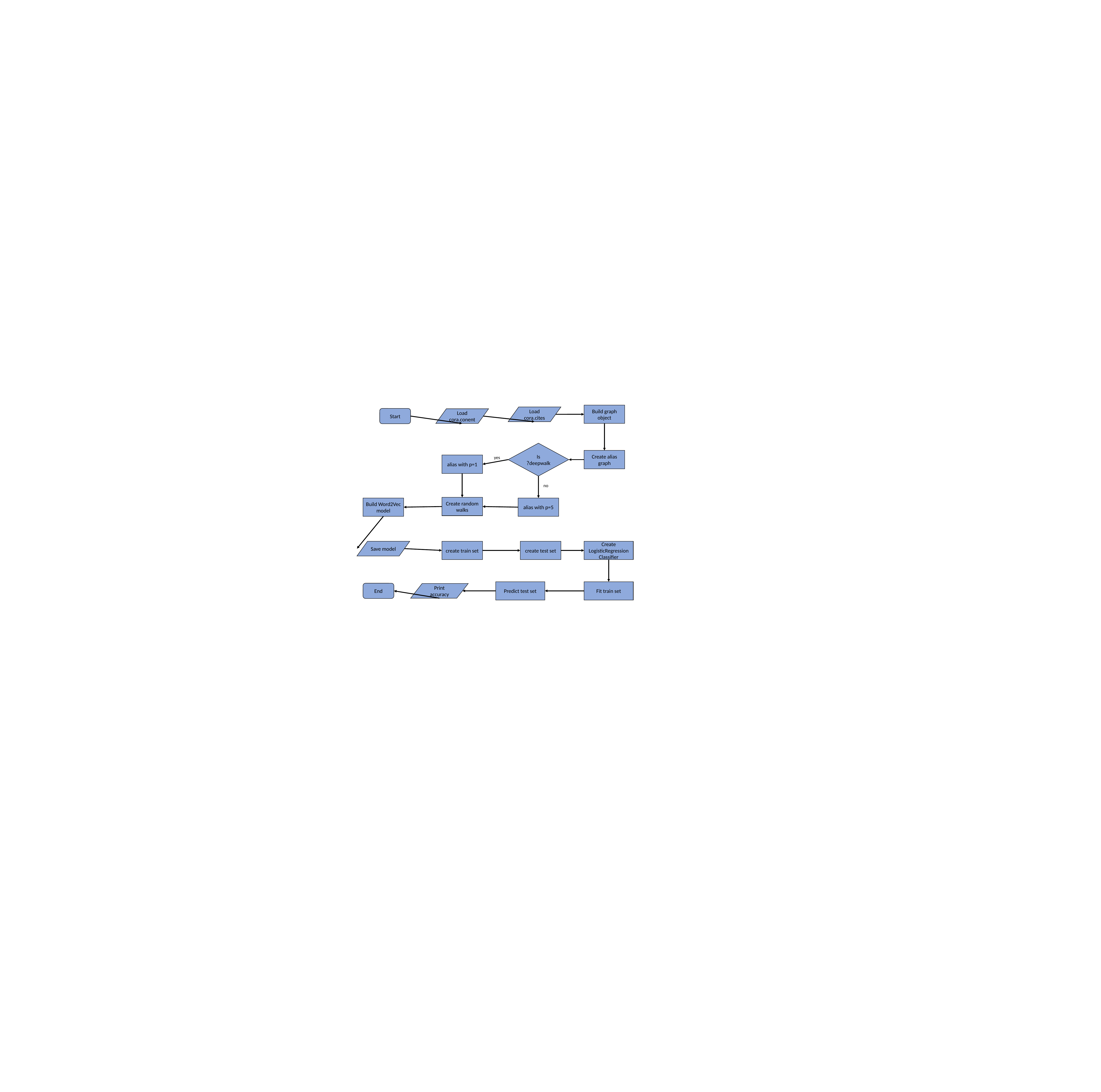

Build graph object
Load cora.cites
Start
Load cora.conent
Is deepwalk?
Create alias graph
yes
alias with p=1
no
Create random walks
Build Word2Vec model
alias with p=5
Create LogisticRegression Classifier
Save model
create train set
create test set
Predict test set
Fit train set
End
Print accuracy